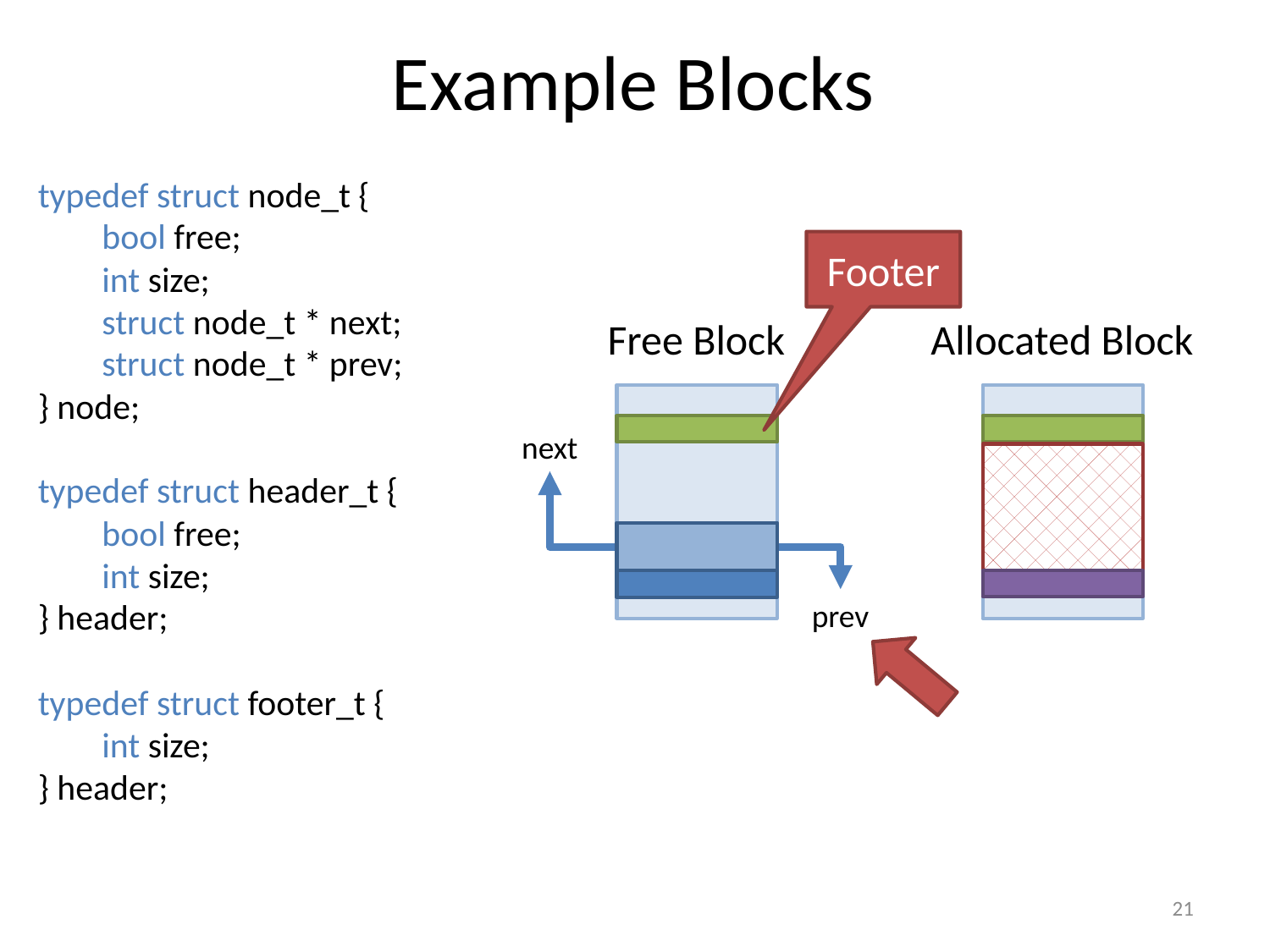

# Example Blocks
typedef struct node_t {
	bool free;
	int size;
	struct node_t * next;
	struct node_t * prev;
} node;

typedef struct header_t {
	bool free;
	int size;
} header;

typedef struct footer_t {
	int size;
} header;

Footer
Free Block

next

prev
Allocated Block

21